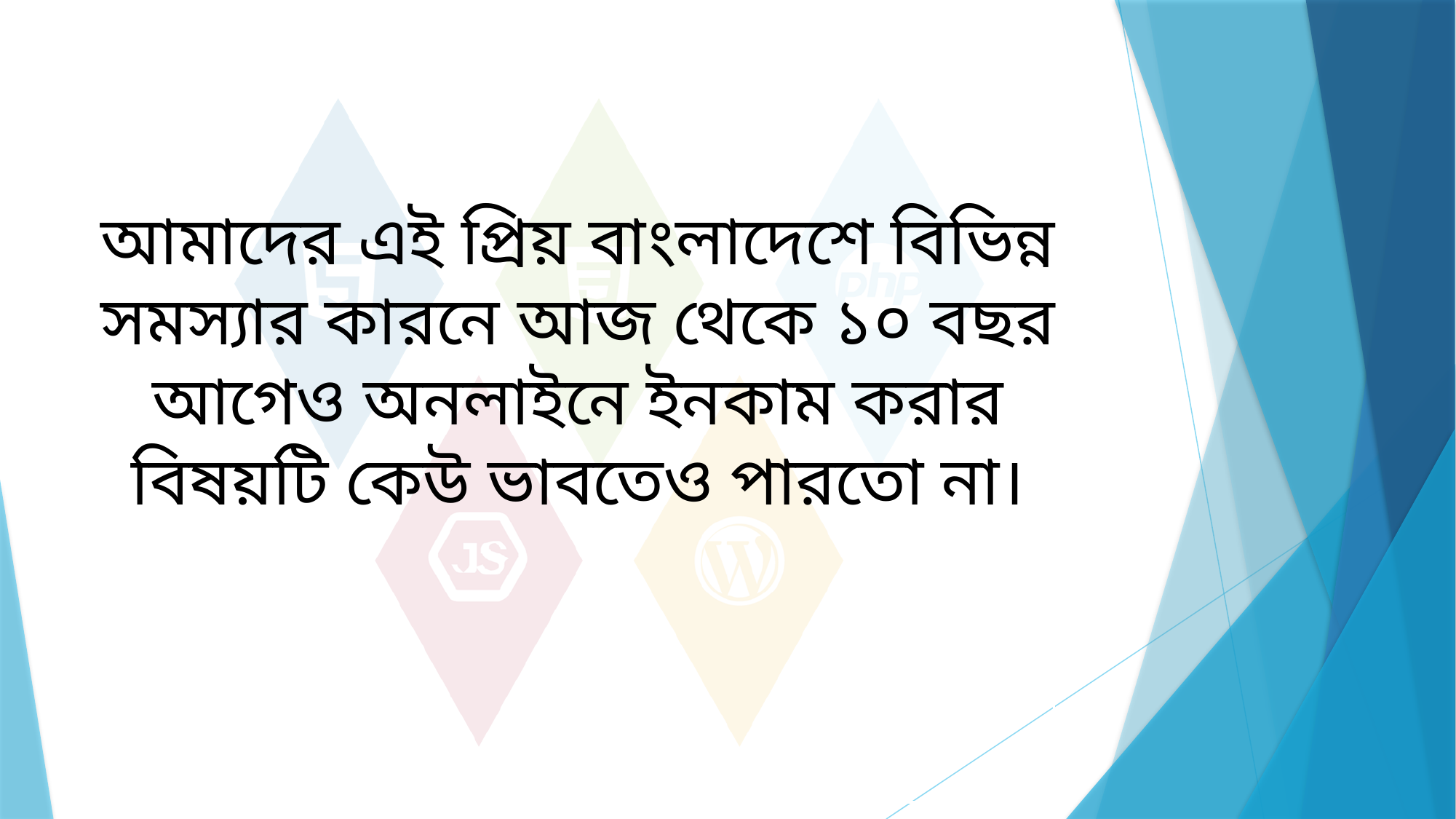

# আমাদের এই প্রিয় বাংলাদেশে বিভিন্ন সমস্যার কারনে আজ থেকে ১০ বছর আগেও অনলাইনে ইনকাম করার বিষয়টি কেউ ভাবতেও পারতো না।